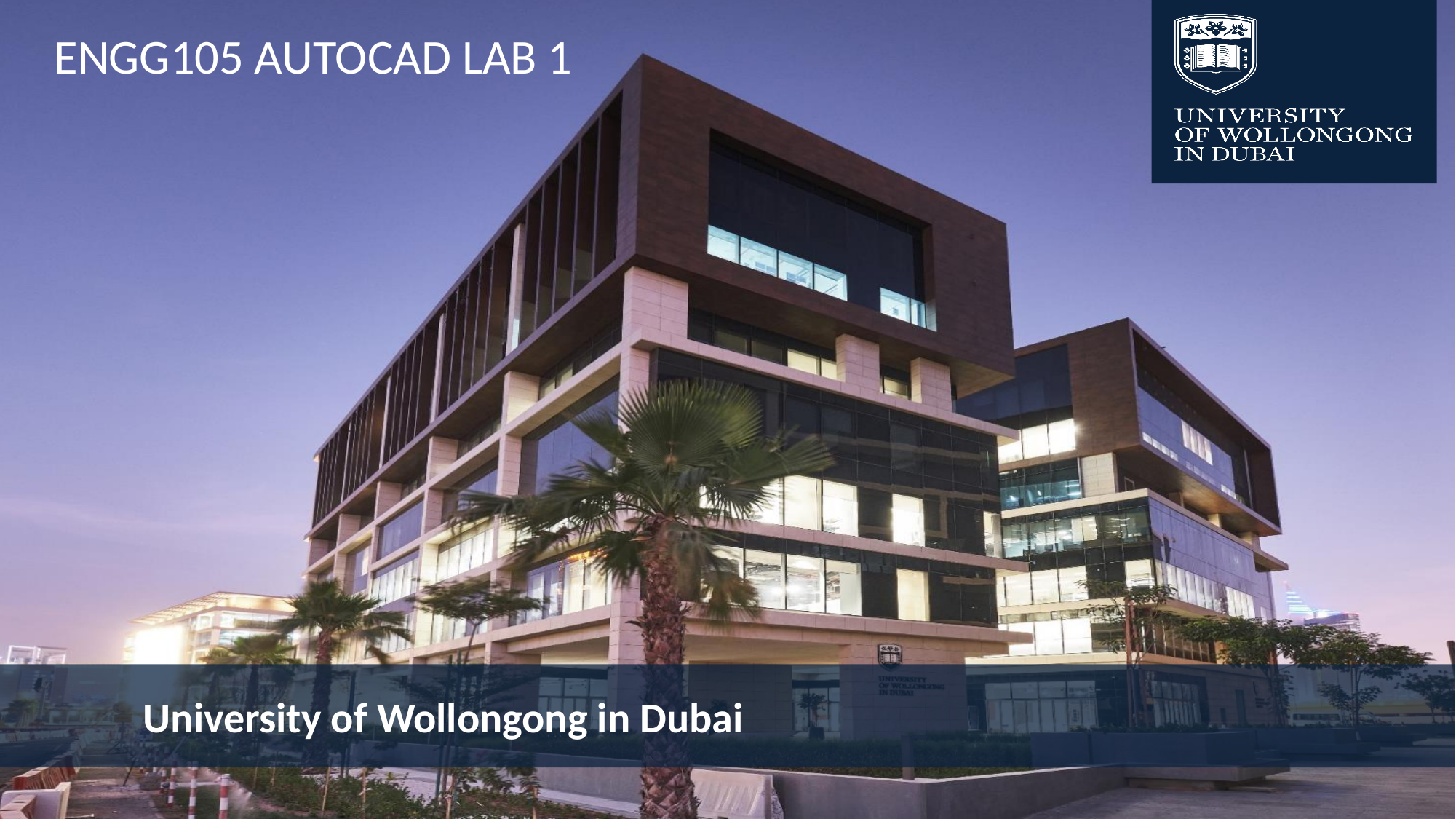

ENGG105 AUTOCAD LAB 1
# University of Wollongong in Dubai